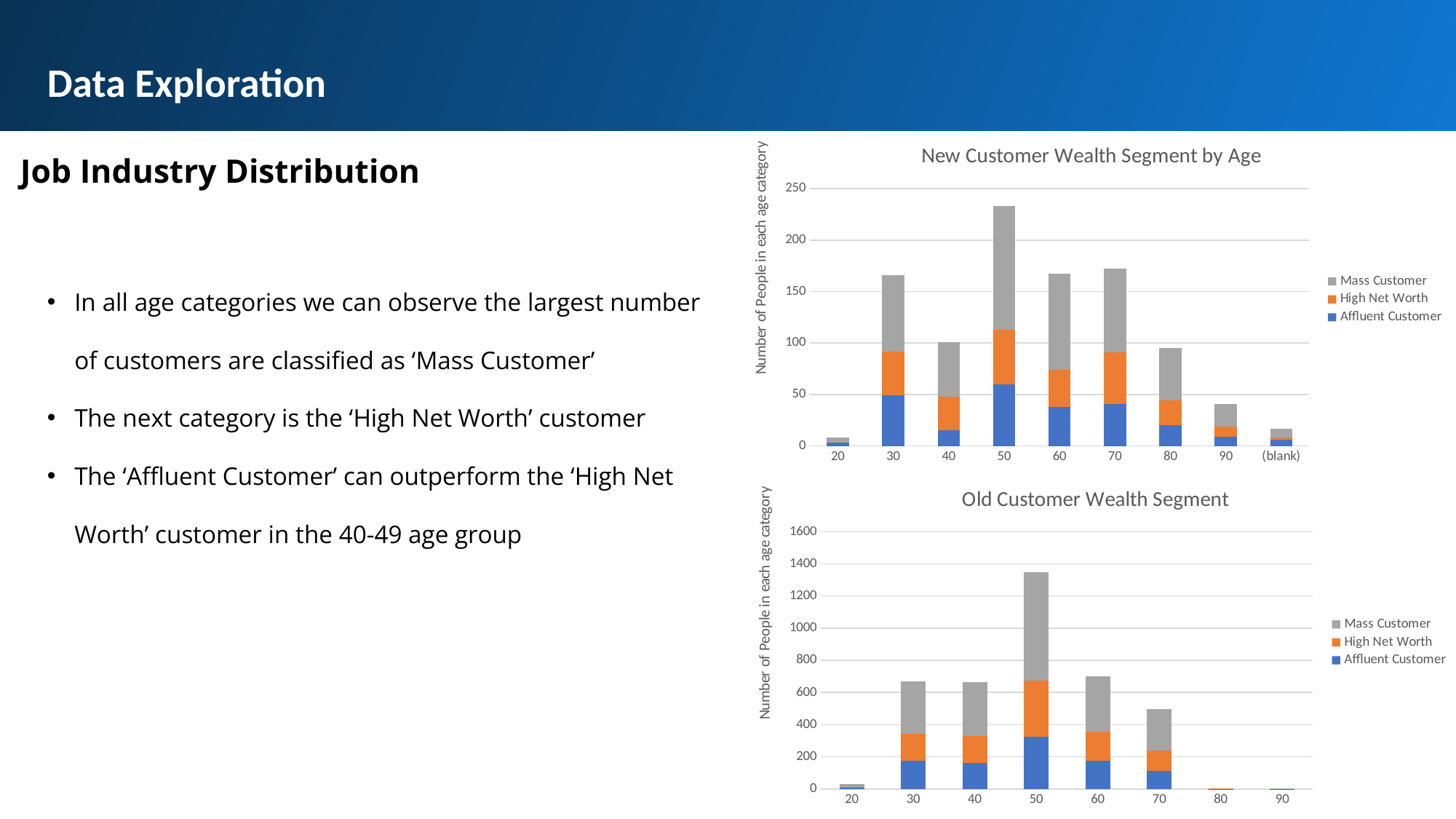

Data Exploration

### Chart: New Customer Wealth Segment by Age

| Category | Affluent Customer | High Net Worth | Mass Customer |
|---|---|---|---|
| 20 | 3.0 | None | 5.0 |
| 30 | 49.0 | 43.0 | 74.0 |
| 40 | 15.0 | 33.0 | 53.0 |
| 50 | 60.0 | 53.0 | 120.0 |
| 60 | 38.0 | 36.0 | 93.0 |
| 70 | 41.0 | 50.0 | 81.0 |
| 80 | 20.0 | 24.0 | 51.0 |
| 90 | 9.0 | 10.0 | 22.0 |
| (blank) | 6.0 | 2.0 | 9.0 |
Job Industry Distribution
In all age categories we can observe the largest number of customers are classified as ‘Mass Customer’
The next category is the ‘High Net Worth’ customer
The ‘Affluent Customer’ can outperform the ‘High Net Worth’ customer in the 40-49 age group

### Chart: Old Customer Wealth Segment

| Category | Affluent Customer | High Net Worth | Mass Customer |
|---|---|---|---|
| 20 | 9.0 | 5.0 | 16.0 |
| 30 | 177.0 | 165.0 | 326.0 |
| 40 | 161.0 | 169.0 | 334.0 |
| 50 | 326.0 | 348.0 | 674.0 |
| 60 | 174.0 | 181.0 | 346.0 |
| 70 | 113.0 | 127.0 | 256.0 |
| 80 | 1.0 | 1.0 | None |
| 90 | 1.0 | None | 2.0 |